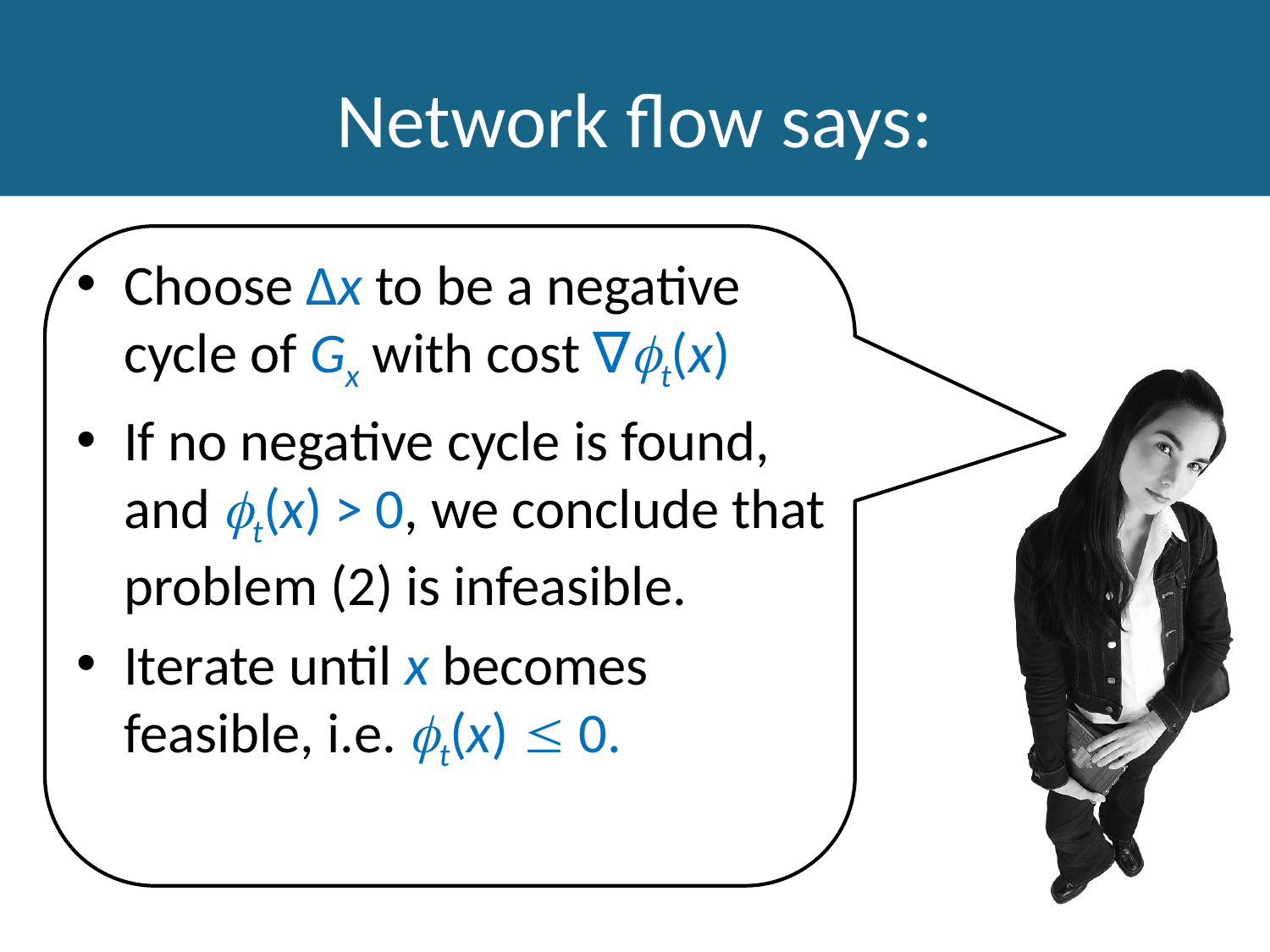

# Network flow says:
Choose ∆x to be a negative cycle of Gx with cost ∇φt(x)
If no negative cycle is found, and φt(x) > 0, we conclude that problem (2) is infeasible.
Iterate until x becomes feasible, i.e. φt(x) ≤ 0.